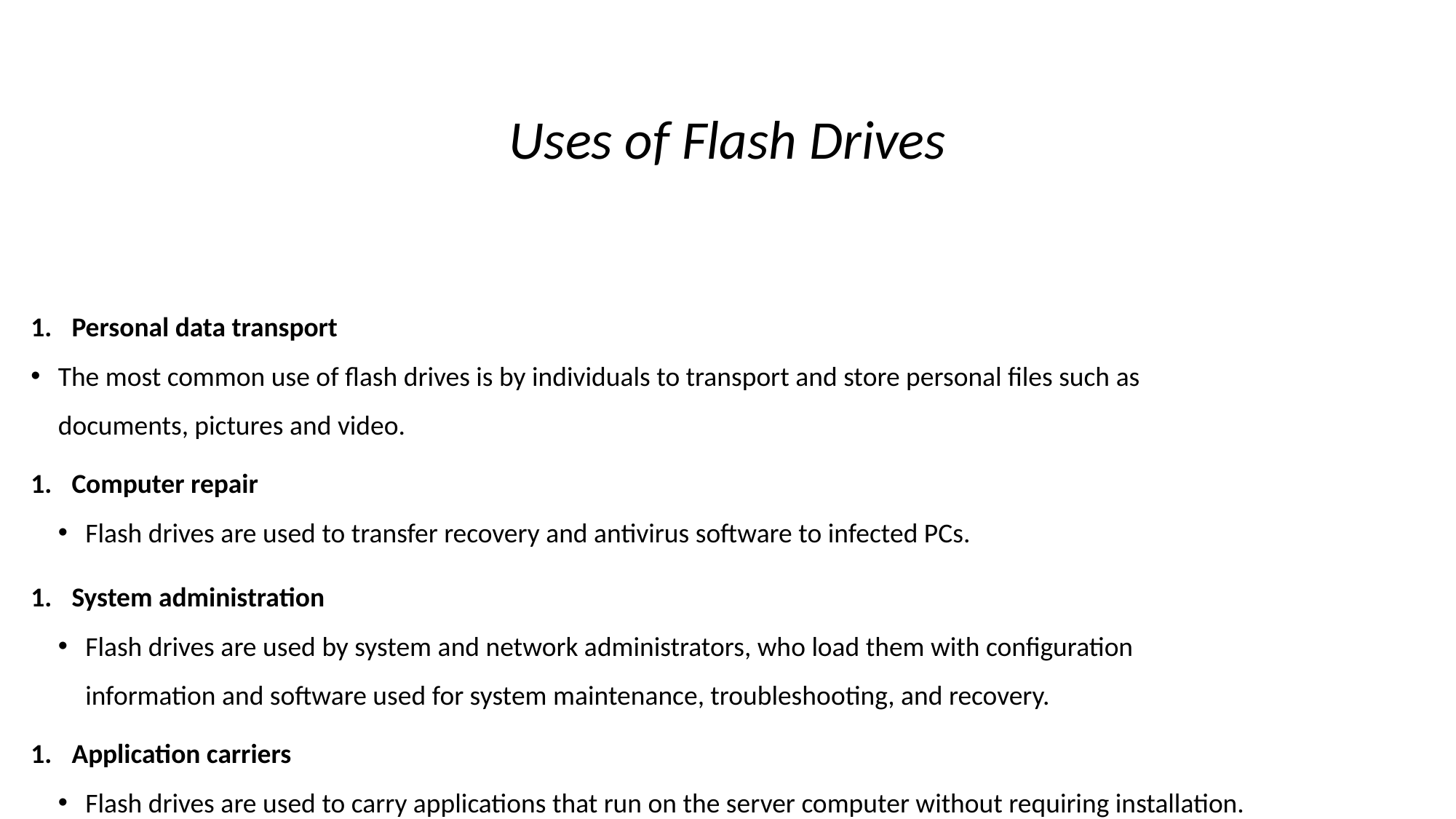

Uses of Flash Drives
Personal data transport
The most common use of flash drives is by individuals to transport and store personal files such as documents, pictures and video.
Computer repair
Flash drives are used to transfer recovery and antivirus software to infected PCs.
System administration
Flash drives are used by system and network administrators, who load them with configuration information and software used for system maintenance, troubleshooting, and recovery.
Application carriers
Flash drives are used to carry applications that run on the server computer without requiring installation.